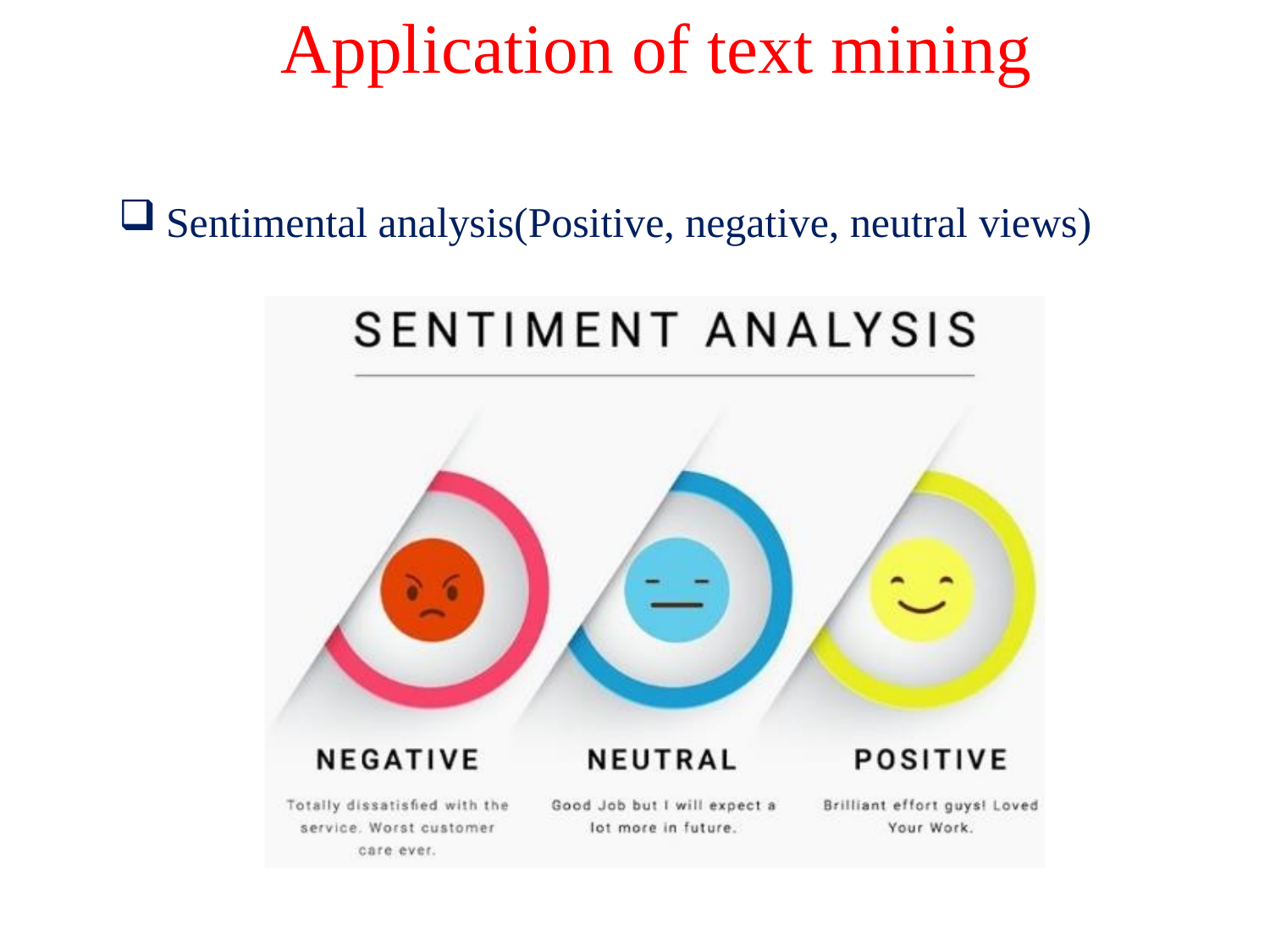

# Application of text mining
Sentimental analysis(Positive, negative, neutral views)